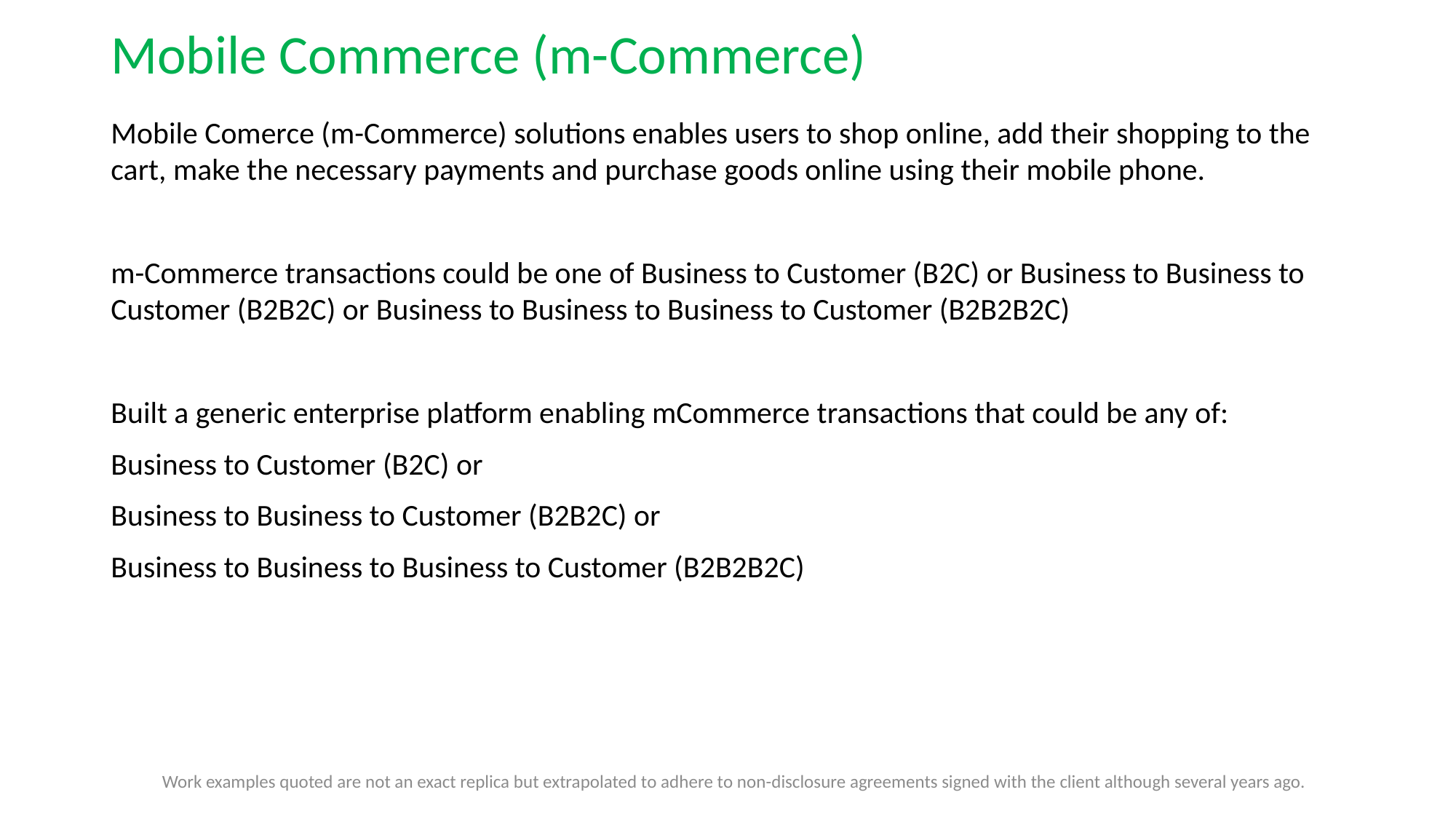

# Mobile Commerce (m-Commerce)
Mobile Comerce (m-Commerce) solutions enables users to shop online, add their shopping to the cart, make the necessary payments and purchase goods online using their mobile phone.

m-Commerce transactions could be one of Business to Customer (B2C) or Business to Business to Customer (B2B2C) or Business to Business to Business to Customer (B2B2B2C)

Built a generic enterprise platform enabling mCommerce transactions that could be any of:
Business to Customer (B2C) or
Business to Business to Customer (B2B2C) or
Business to Business to Business to Customer (B2B2B2C)
Work examples quoted are not an exact replica but extrapolated to adhere to non-disclosure agreements signed with the client although several years ago.